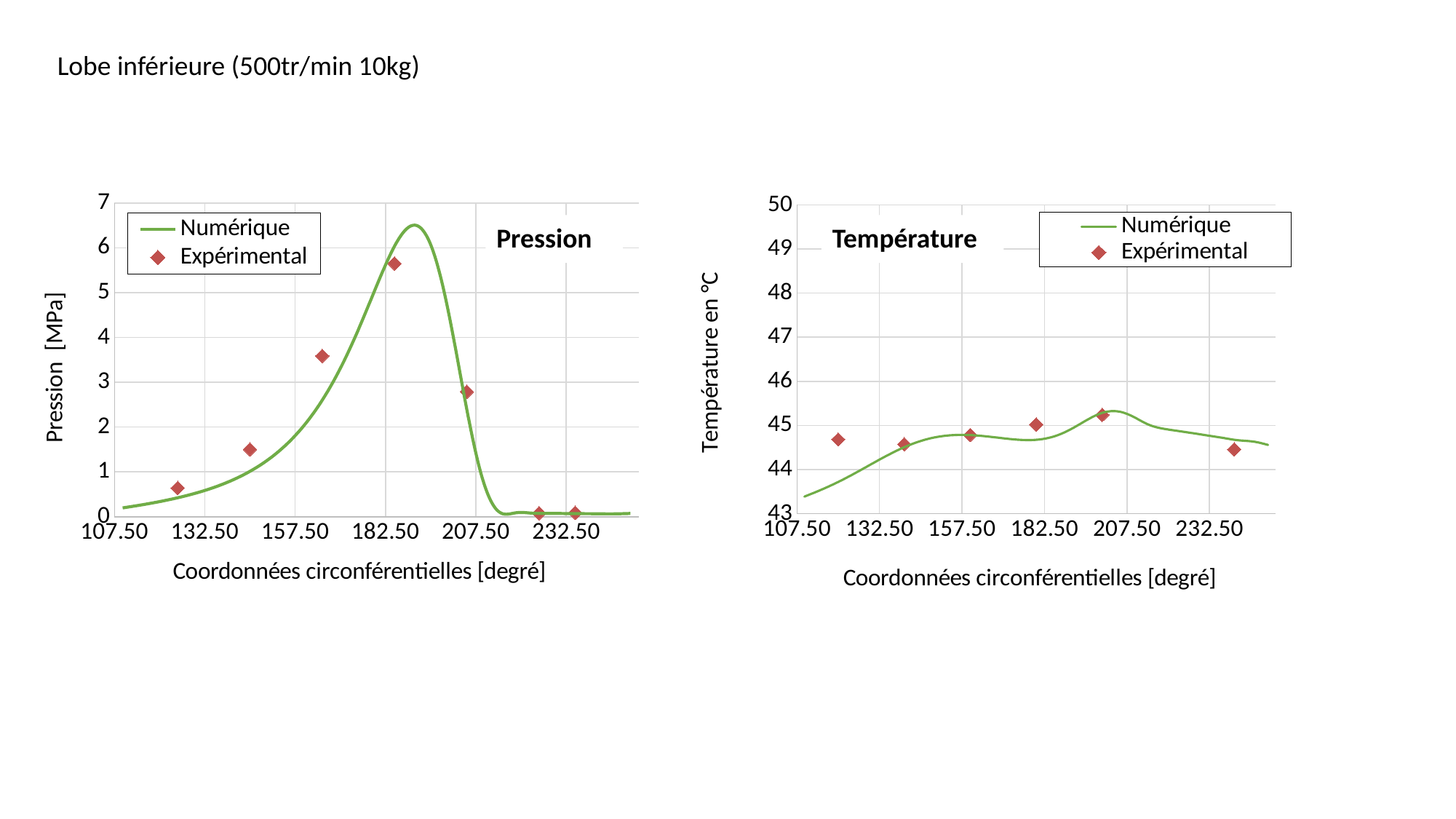

Lobe inférieure (500tr/min 10kg)

### Chart

| Category |  |  |
|---|---|---|
Pression

### Chart

| Category |  |  |
|---|---|---|
Température